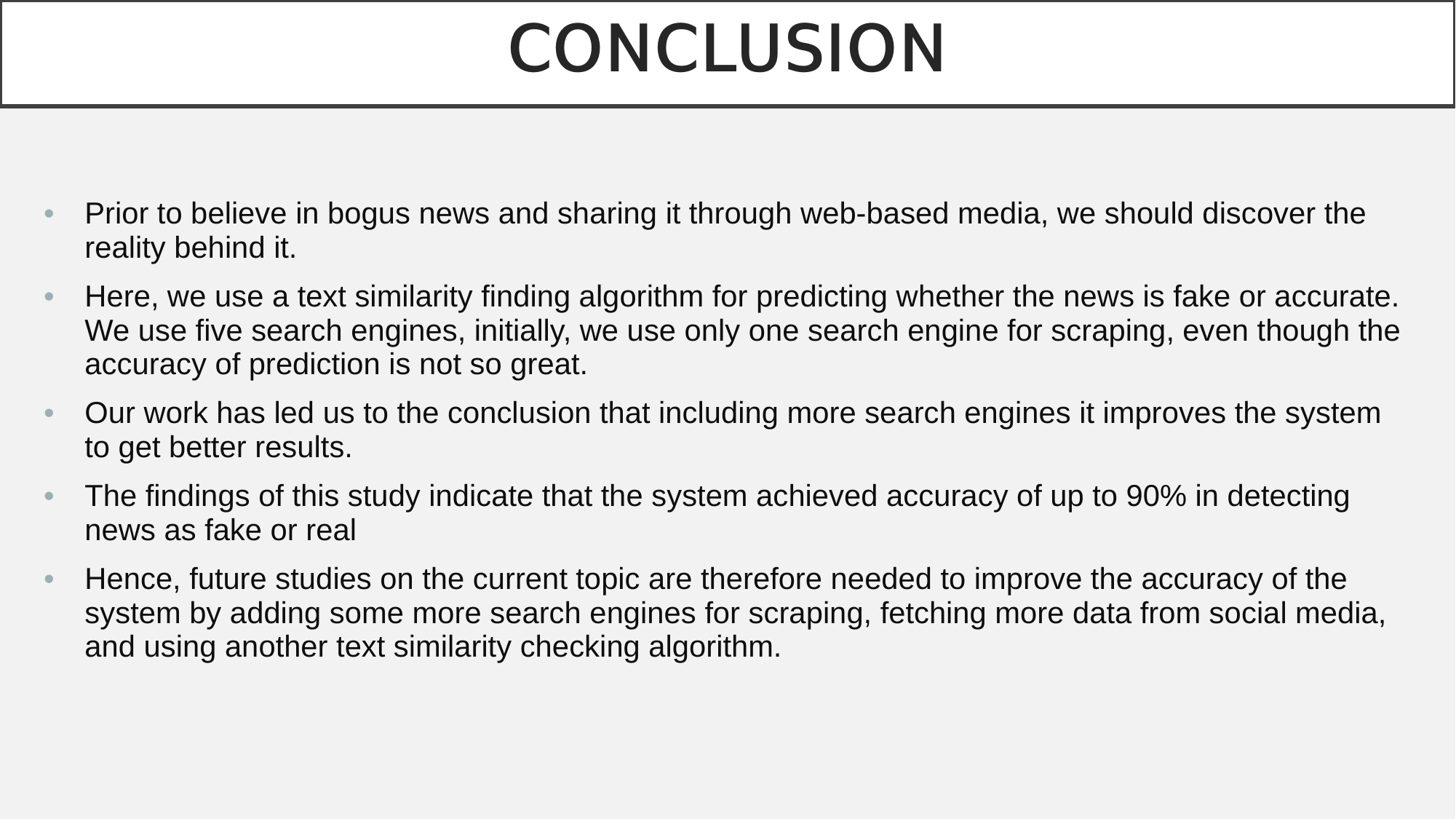

# Conclusion
Prior to believe in bogus news and sharing it through web-based media, we should discover the reality behind it.
Here, we use a text similarity finding algorithm for predicting whether the news is fake or accurate. We use five search engines, initially, we use only one search engine for scraping, even though the accuracy of prediction is not so great.
Our work has led us to the conclusion that including more search engines it improves the system to get better results.
The findings of this study indicate that the system achieved accuracy of up to 90% in detecting news as fake or real
Hence, future studies on the current topic are therefore needed to improve the accuracy of the system by adding some more search engines for scraping, fetching more data from social media, and using another text similarity checking algorithm.